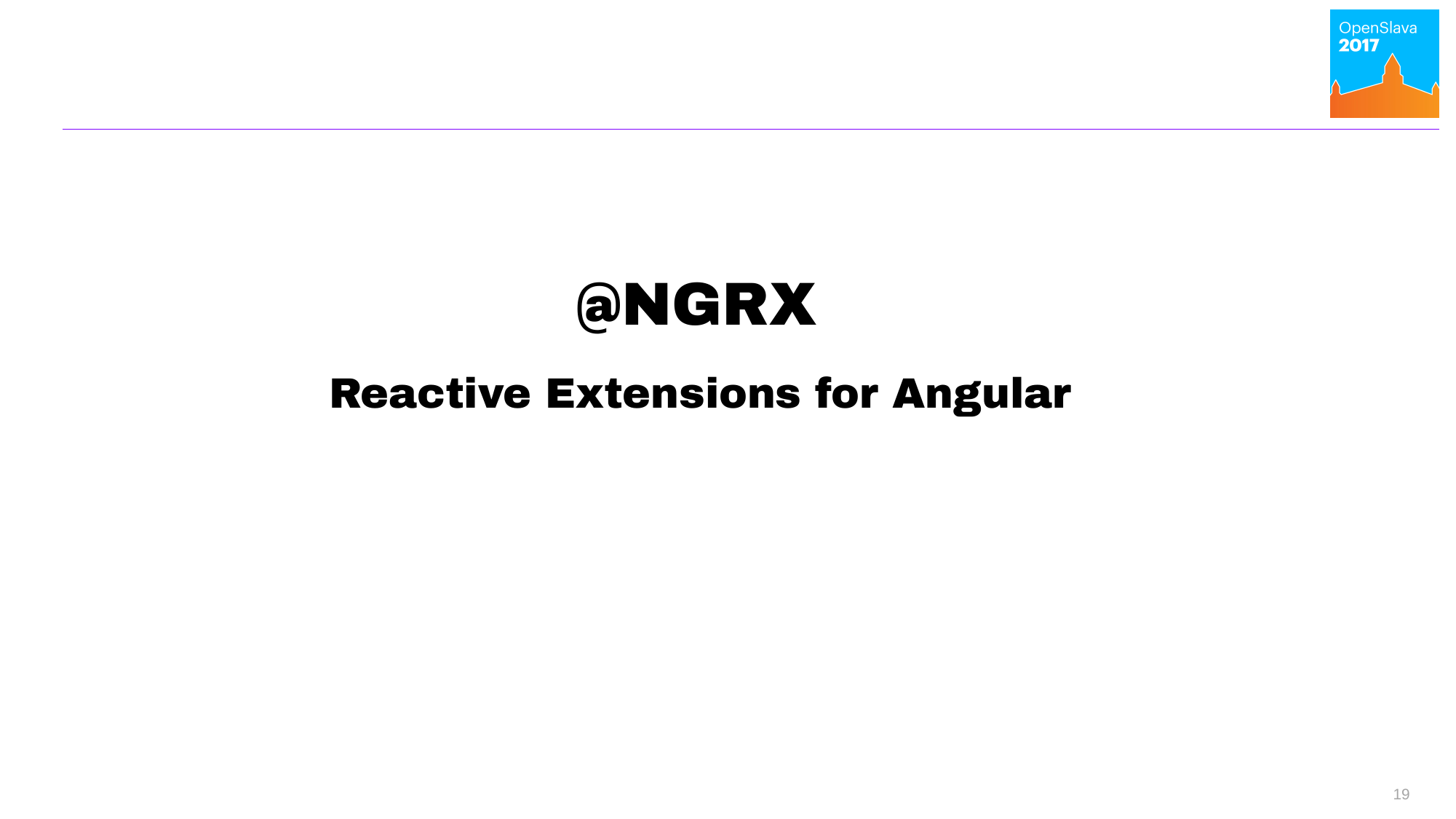

# @NgRX
Reactive Extensions for Angular

19